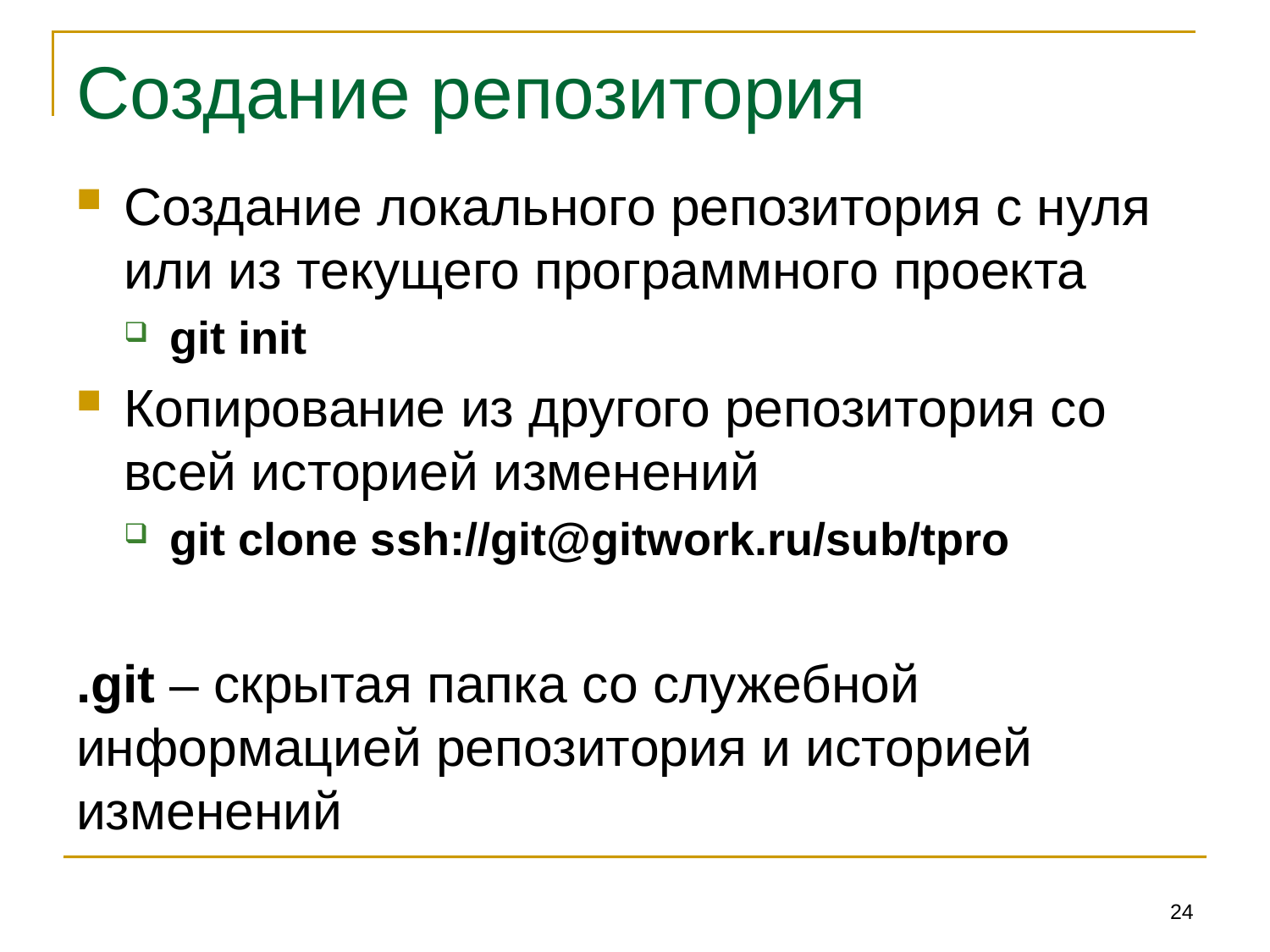

# Создание репозитория
Создание локального репозитория с нуля или из текущего программного проекта
git init
Копирование из другого репозитория со всей историей изменений
git clone ssh://git@gitwork.ru/sub/tpro

.git – скрытая папка со служебной информацией репозитория и историей изменений
24